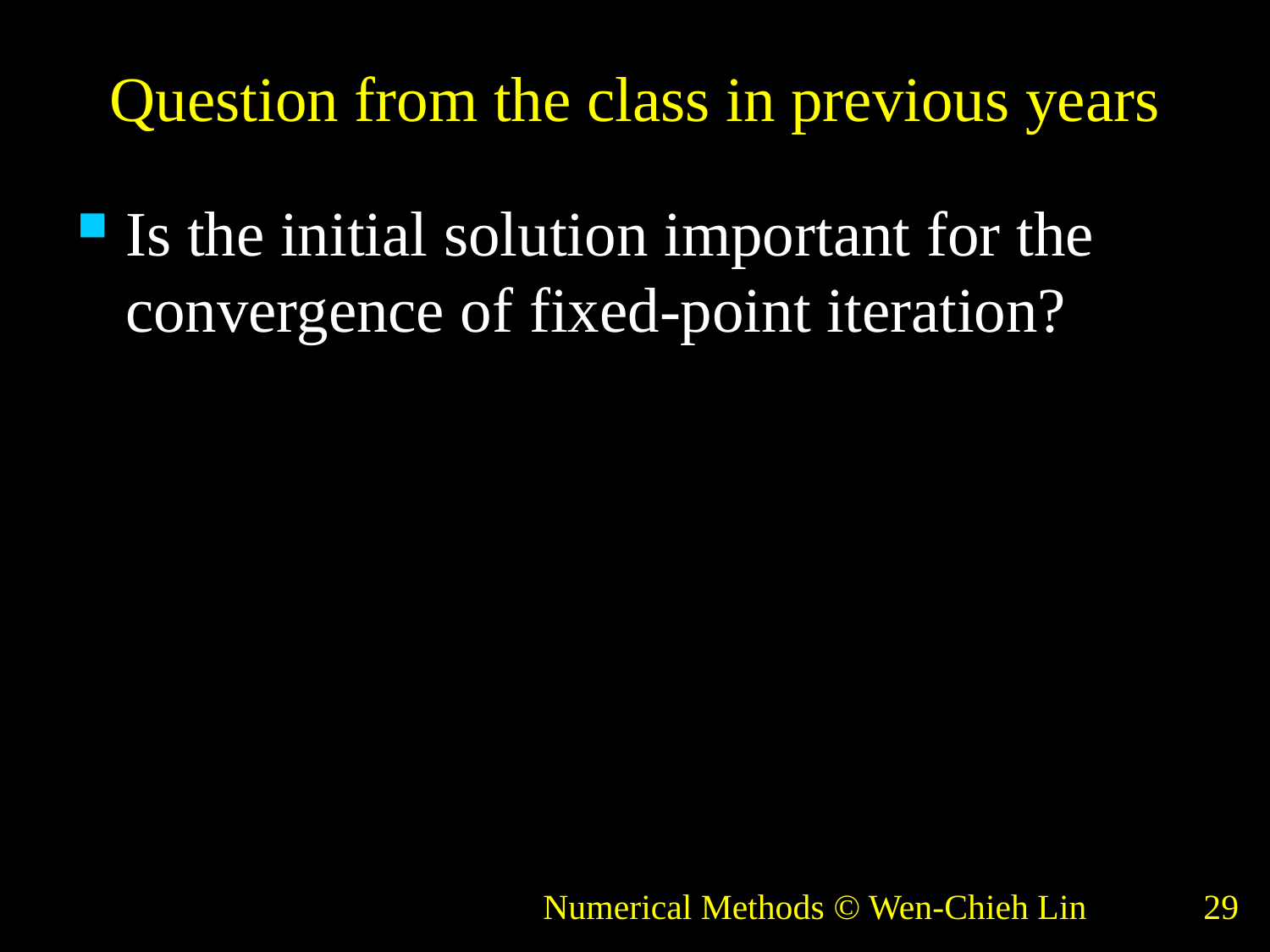

# Question from the class in previous years
Is the initial solution important for the convergence of fixed-point iteration?
Numerical Methods © Wen-Chieh Lin
29